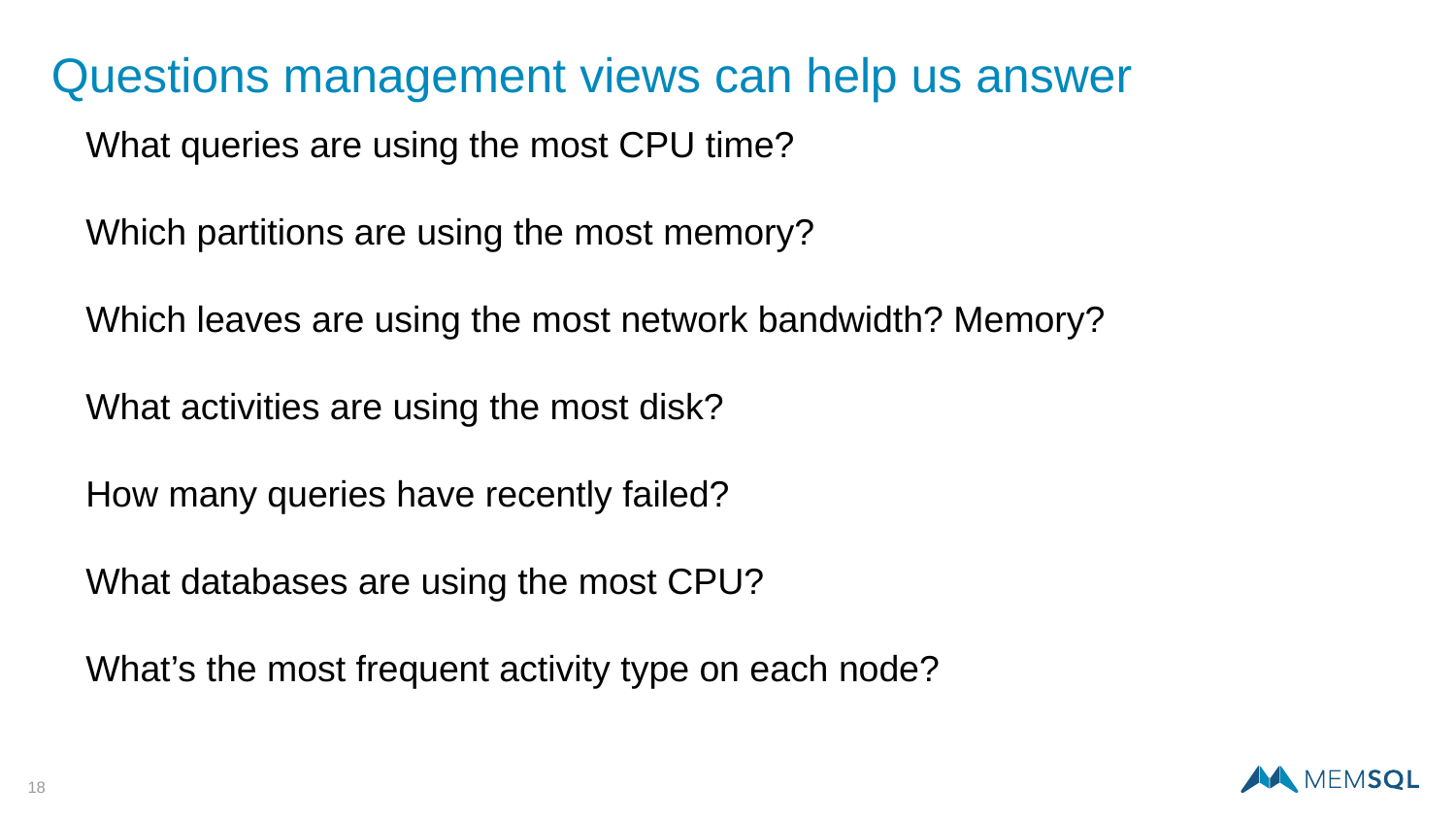

# Questions management views can help us answer
What queries are using the most CPU time?

Which partitions are using the most memory?

Which leaves are using the most network bandwidth? Memory?

What activities are using the most disk?

How many queries have recently failed?

What databases are using the most CPU?

What’s the most frequent activity type on each node?
18